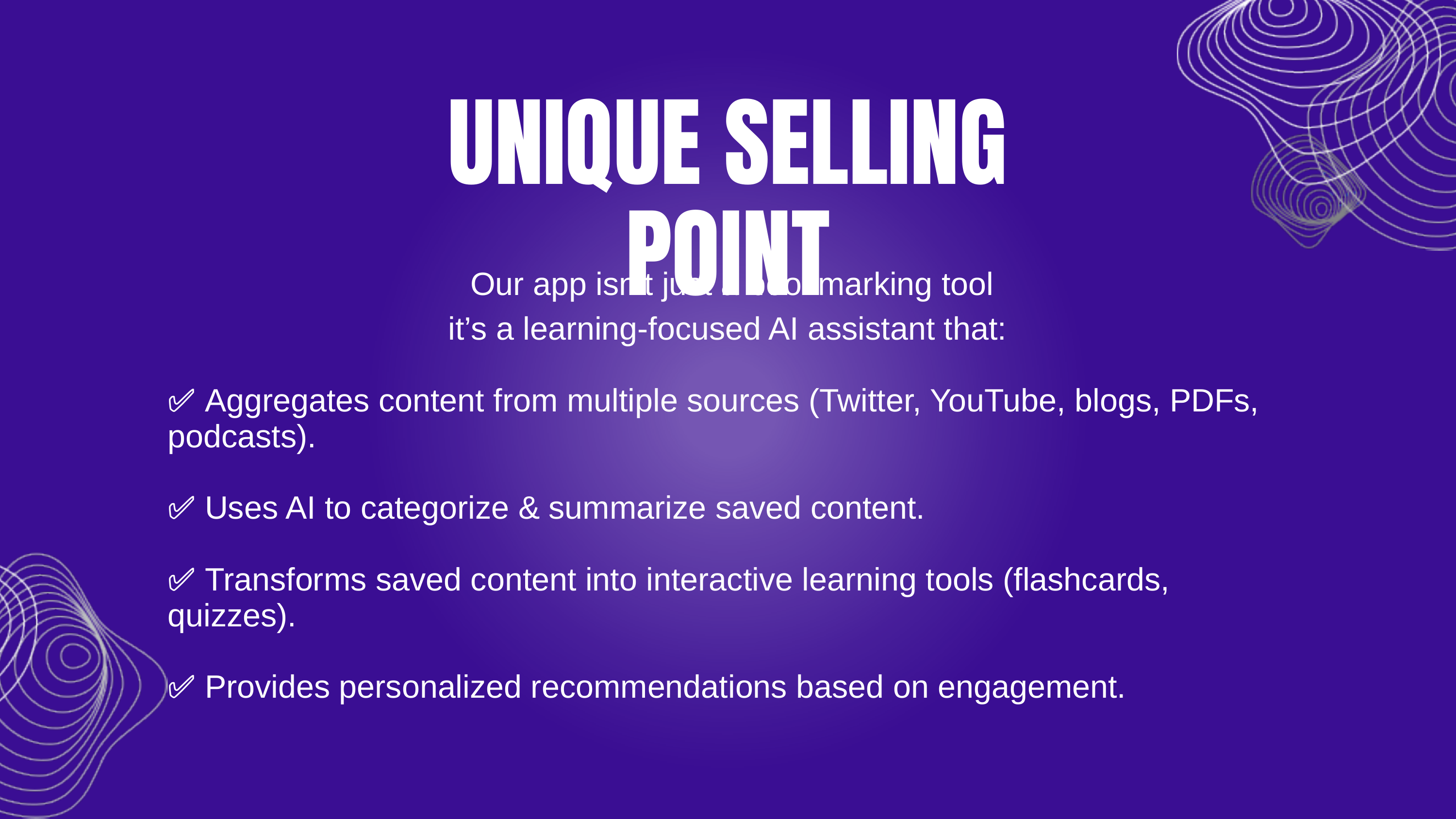

UNIQUE SELLING POINT

 Our app isn’t just a bookmarking tool
it’s a learning-focused AI assistant that:

✅ Aggregates content from multiple sources (Twitter, YouTube, blogs, PDFs, podcasts).

✅ Uses AI to categorize & summarize saved content.

✅ Transforms saved content into interactive learning tools (flashcards, quizzes).

✅ Provides personalized recommendations based on engagement.